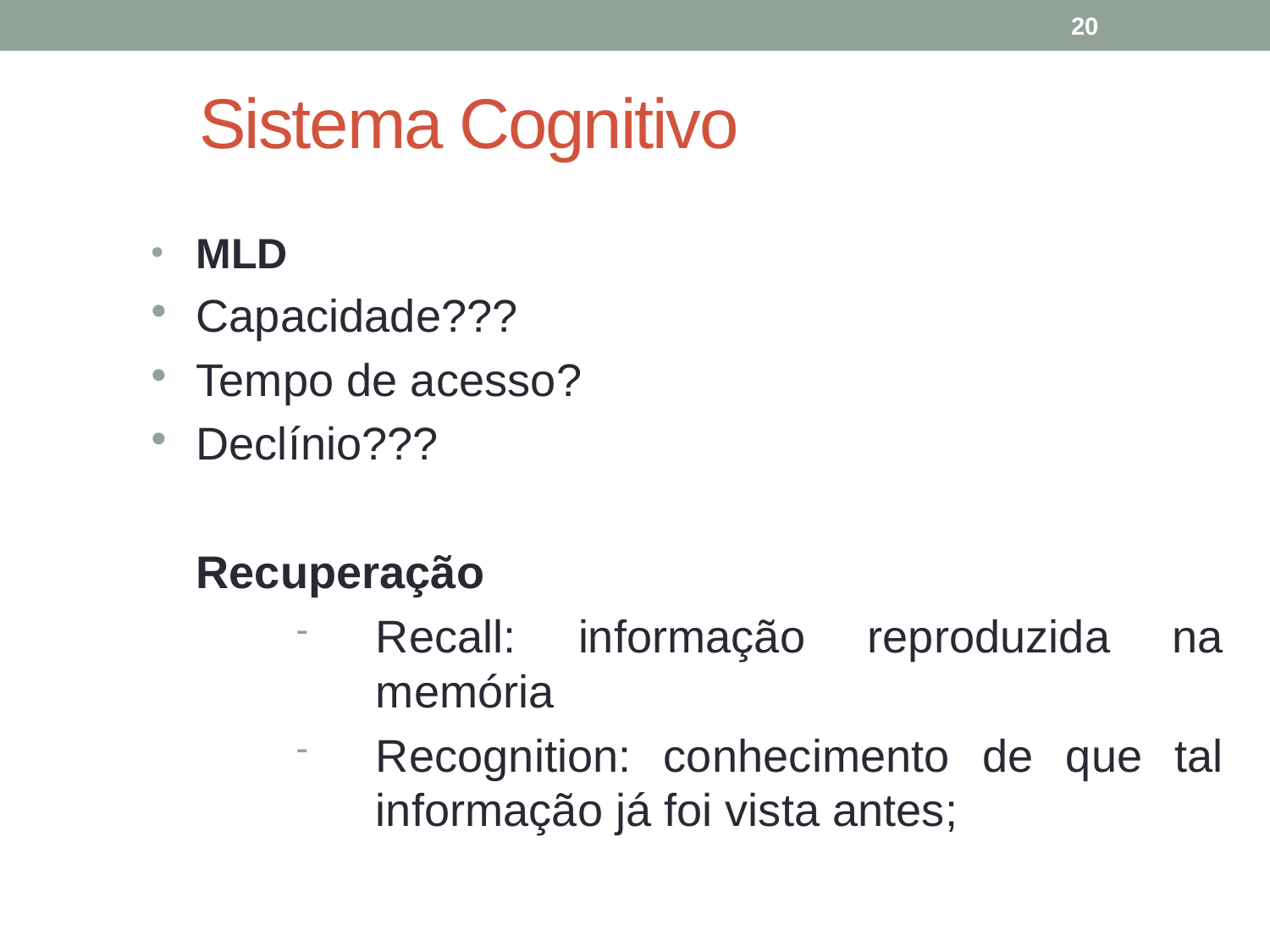

20
# Sistema Cognitivo
MLD
Capacidade???
Tempo de acesso?
Declínio???

Recuperação
Recall: informação reproduzida na memória
Recognition: conhecimento de que tal informação já foi vista antes;